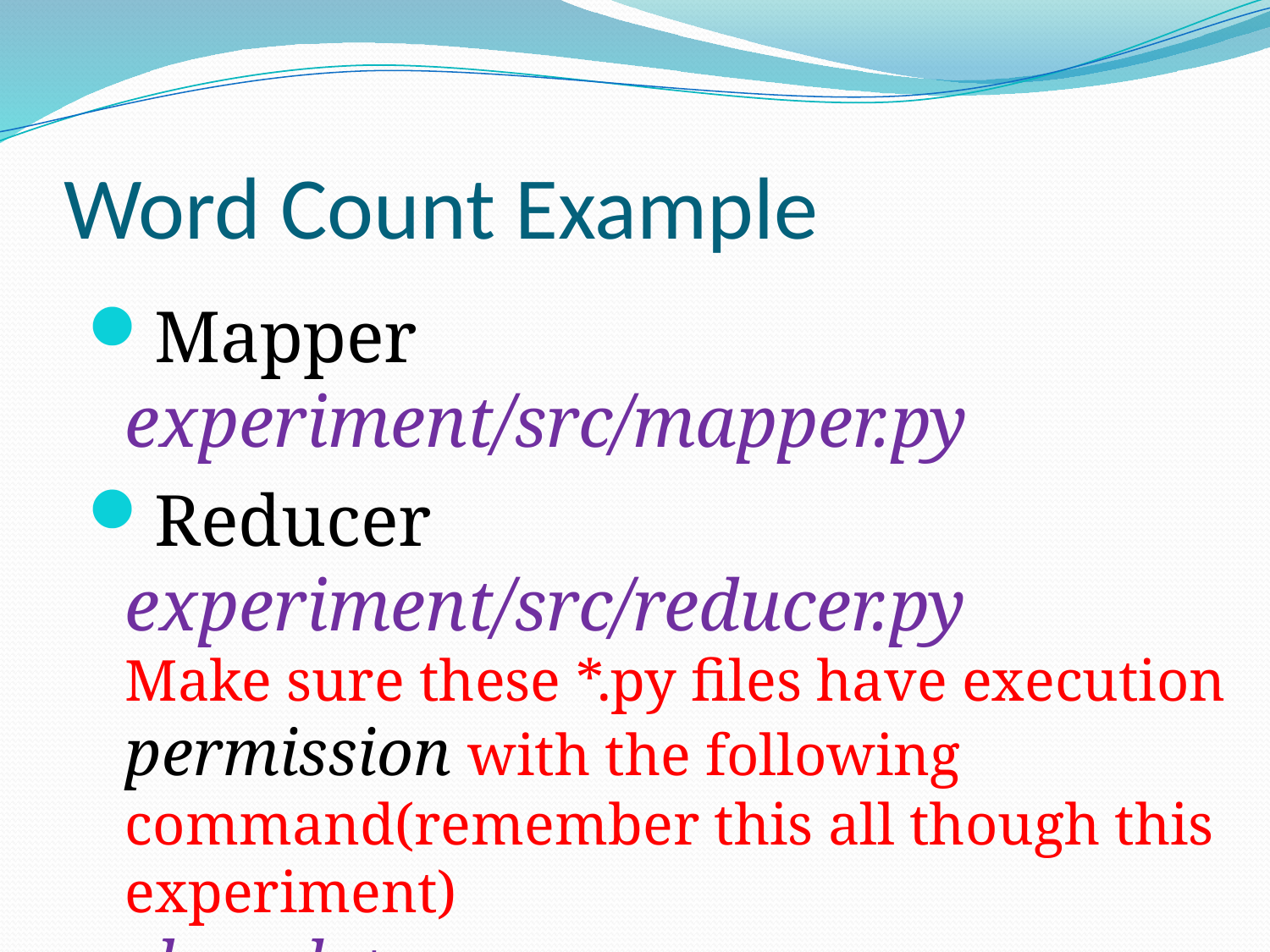

# Word Count Example
Mapper experiment/src/mapper.py
Reducer experiment/src/reducer.py
Make sure these *.py files have execution permission with the following command(remember this all though this experiment)
chmod  + x  experiment/src/mapper.py
11